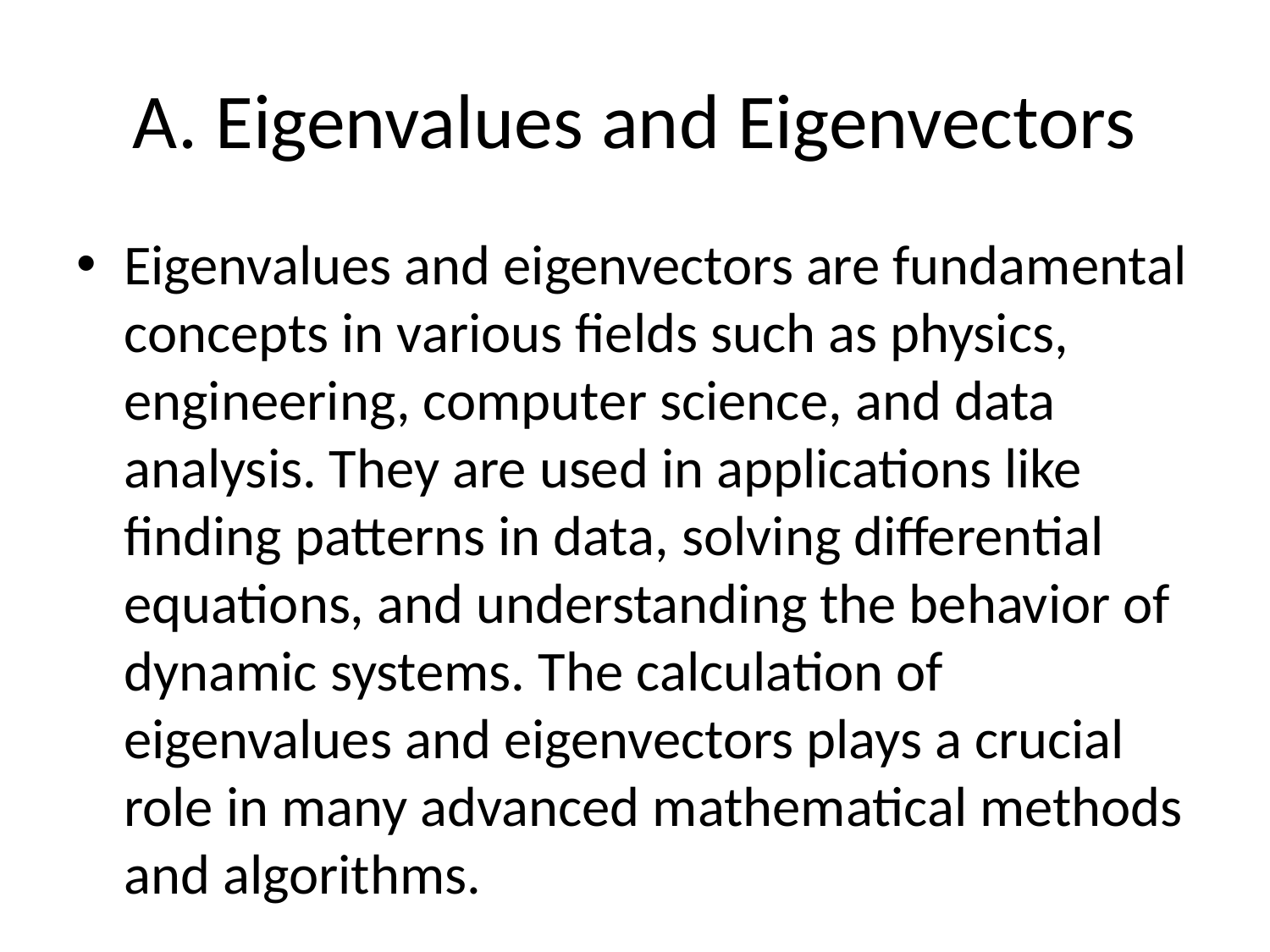

# A. Eigenvalues and Eigenvectors
Eigenvalues and eigenvectors are fundamental concepts in various fields such as physics, engineering, computer science, and data analysis. They are used in applications like finding patterns in data, solving differential equations, and understanding the behavior of dynamic systems. The calculation of eigenvalues and eigenvectors plays a crucial role in many advanced mathematical methods and algorithms.